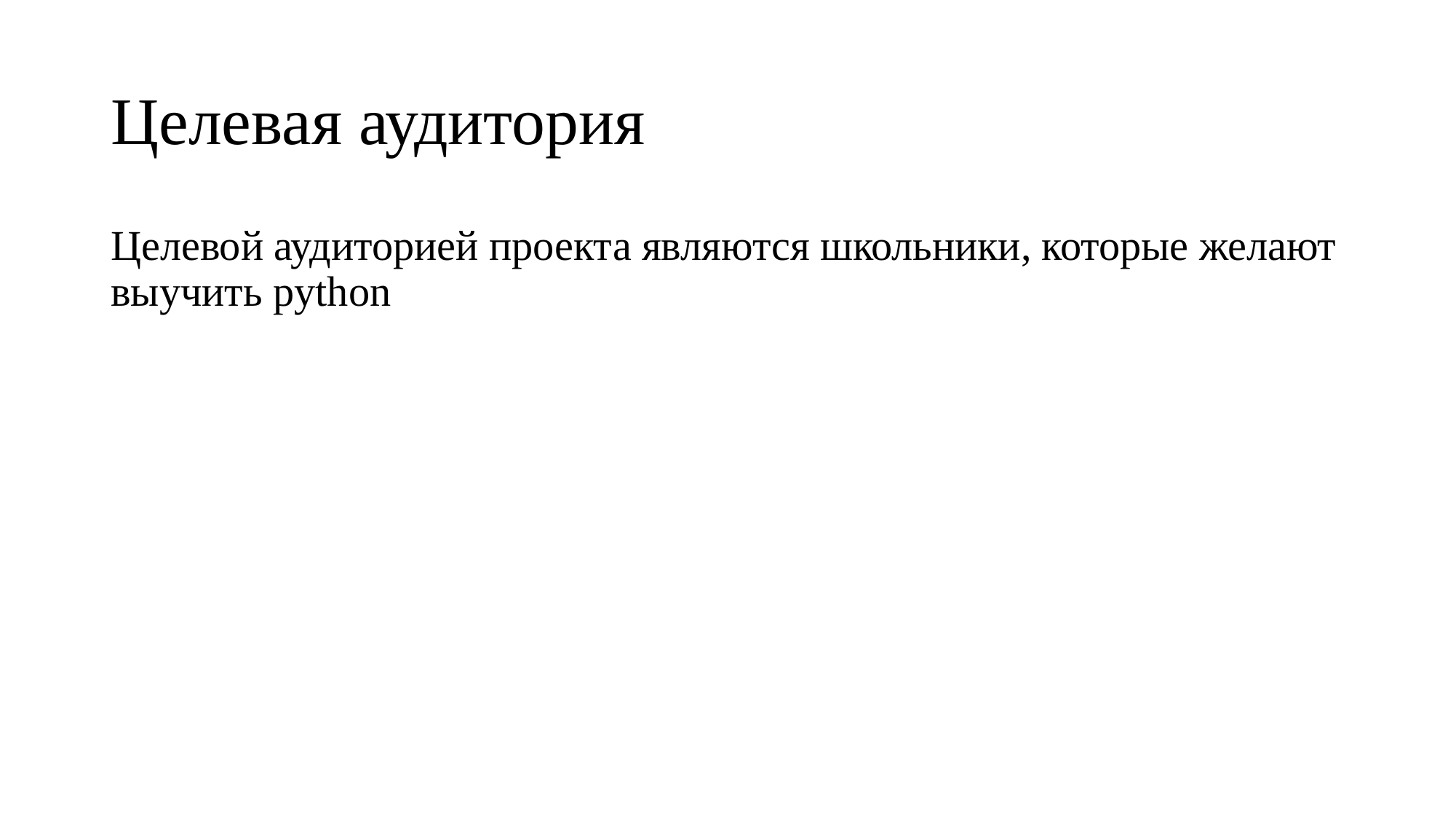

# Целевая аудитория
Целевой аудиторией проекта являются школьники, которые желают выучить python